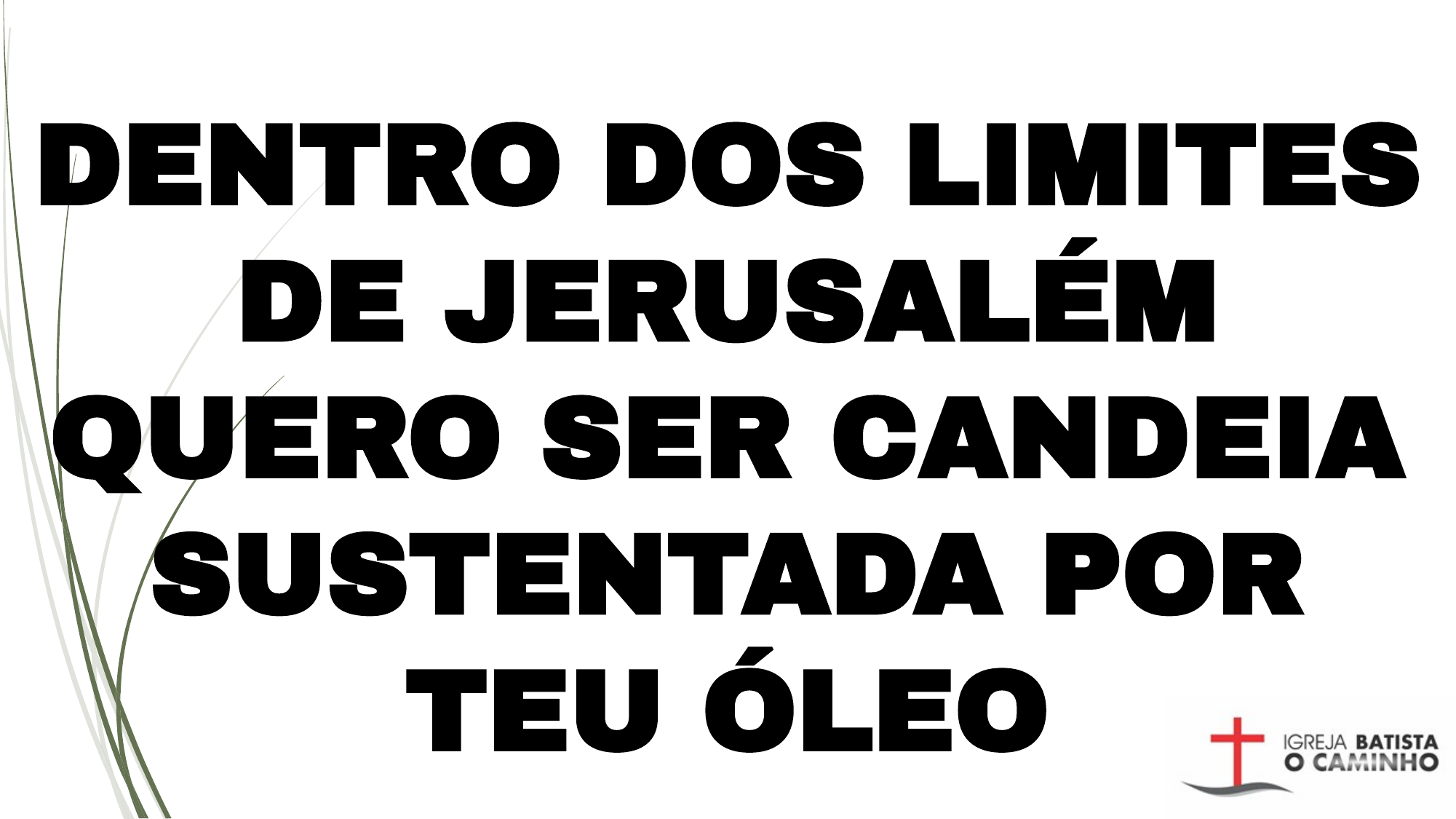

# DENTRO DOS LIMITES DE JERUSALÉM QUERO SER CANDEIA SUSTENTADA POR TEU ÓLEO